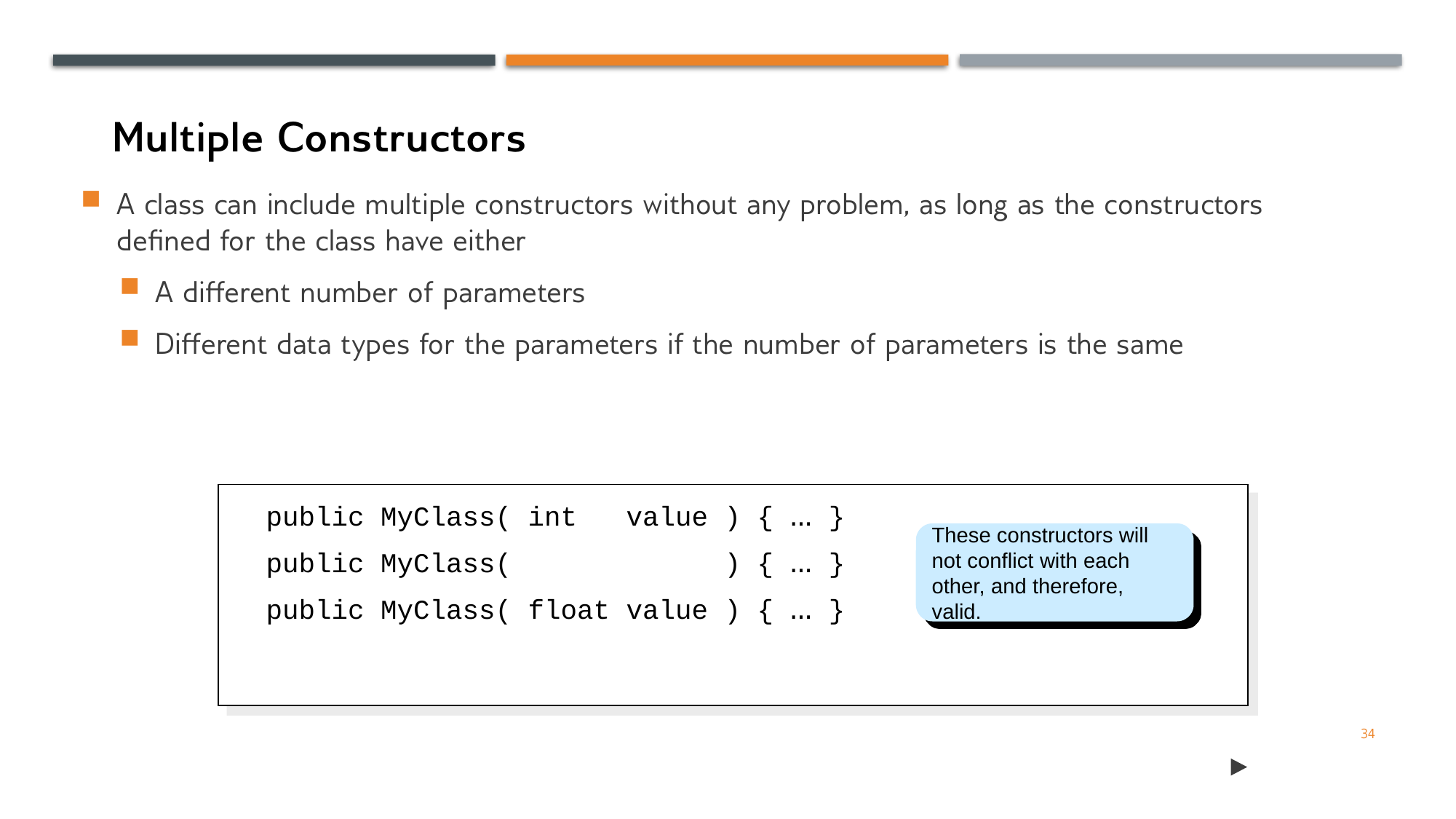

Multiple Constructors
A class can include multiple constructors without any problem, as long as the constructors defined for the class have either
A different number of parameters
Different data types for the parameters if the number of parameters is the same

public MyClass( int   value ) { … }
public MyClass(             ) { … }
public MyClass( float value ) { … }
These constructors will not conflict with each other, and therefore, valid.
34